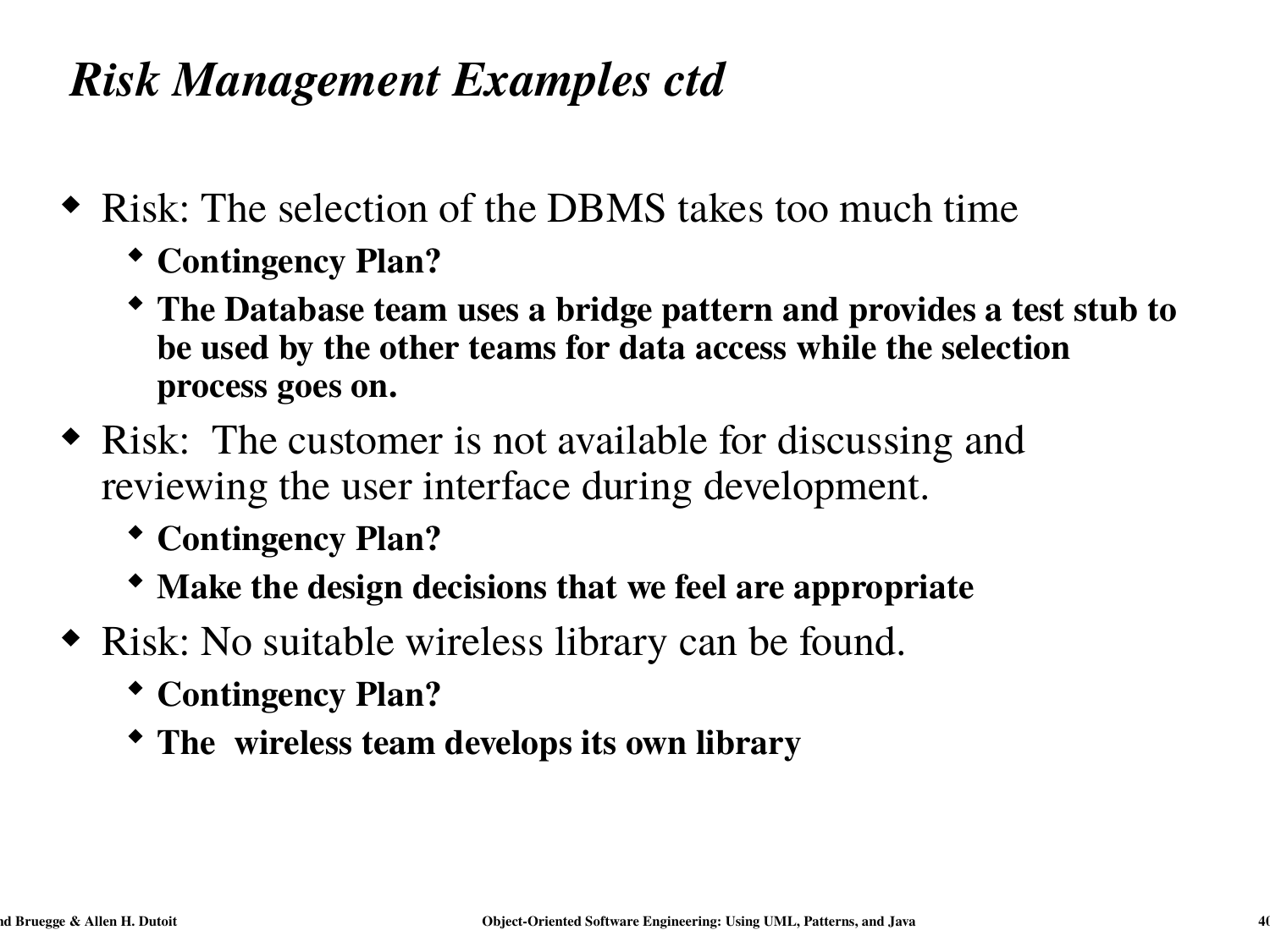

# Risk Management Examples ctd
Risk: The selection of the DBMS takes too much time
Contingency Plan?
The Database team uses a bridge pattern and provides a test stub to be used by the other teams for data access while the selection process goes on.
Risk:  The customer is not available for discussing and reviewing the user interface during development.
Contingency Plan?
Make the design decisions that we feel are appropriate
Risk: No suitable wireless library can be found.
Contingency Plan?
The  wireless team develops its own library